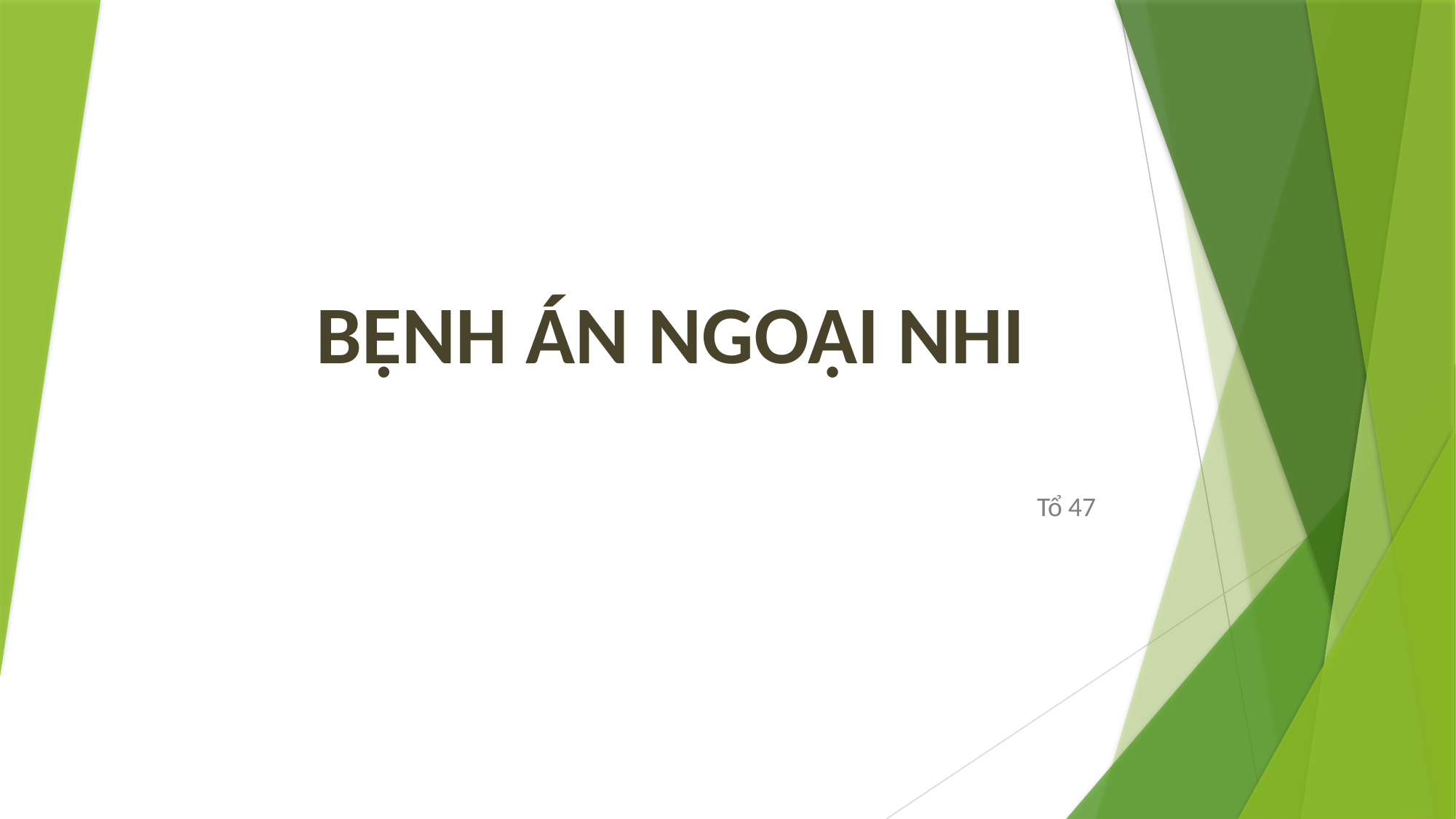

# BỆNH ÁN NGOẠI NHI
Tổ 47